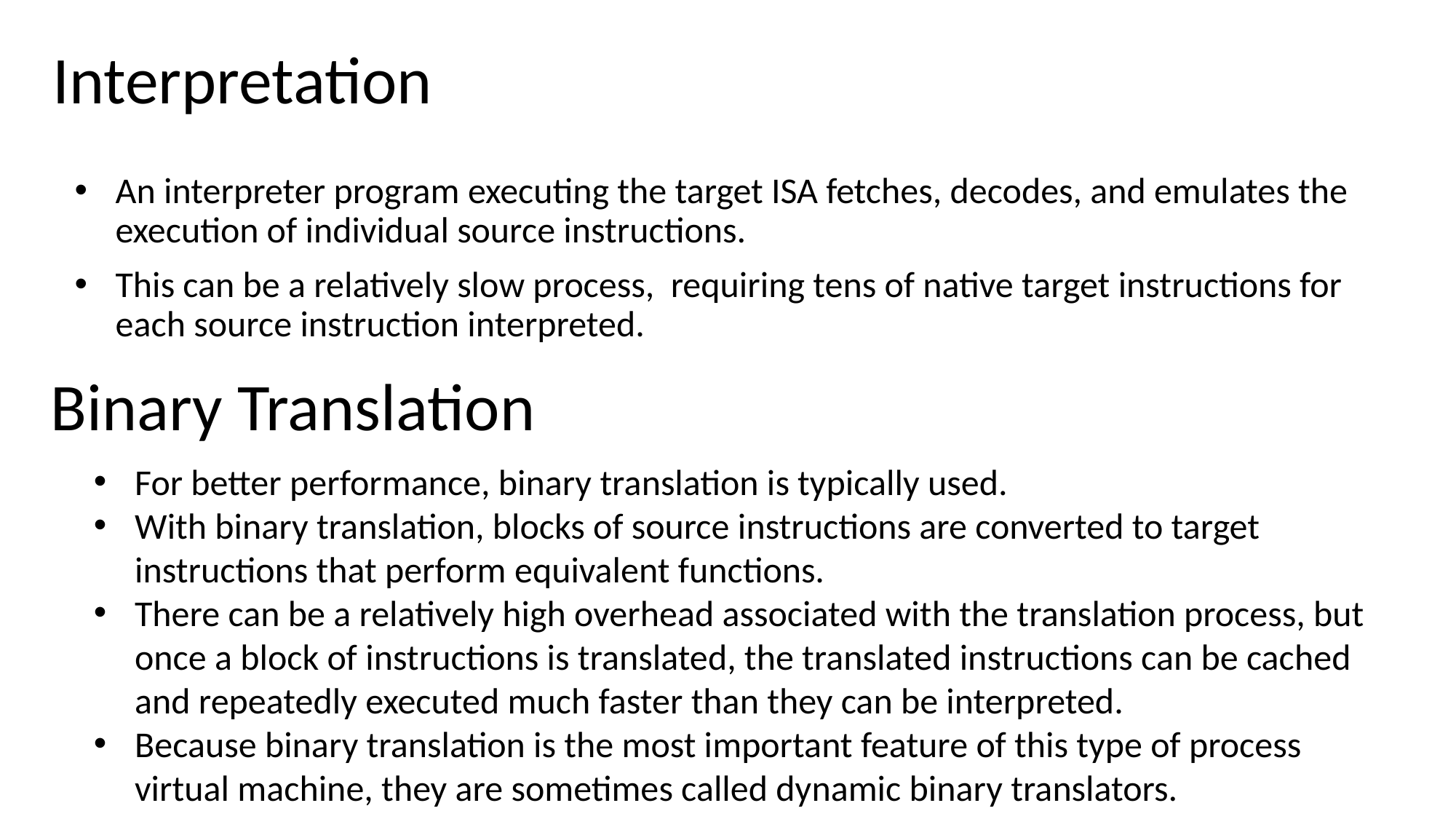

# Interpretation
An interpreter program executing the target ISA fetches, decodes, and emulates the execution of individual source instructions.
This can be a relatively slow process,  requiring tens of native target instructions for each source instruction interpreted.
Binary Translation
For better performance, binary translation is typically used.
With binary translation, blocks of source instructions are converted to target instructions that perform equivalent functions.
There can be a relatively high overhead associated with the translation process, but once a block of instructions is translated, the translated instructions can be cached and repeatedly executed much faster than they can be interpreted.
Because binary translation is the most important feature of this type of process virtual machine, they are sometimes called dynamic binary translators.